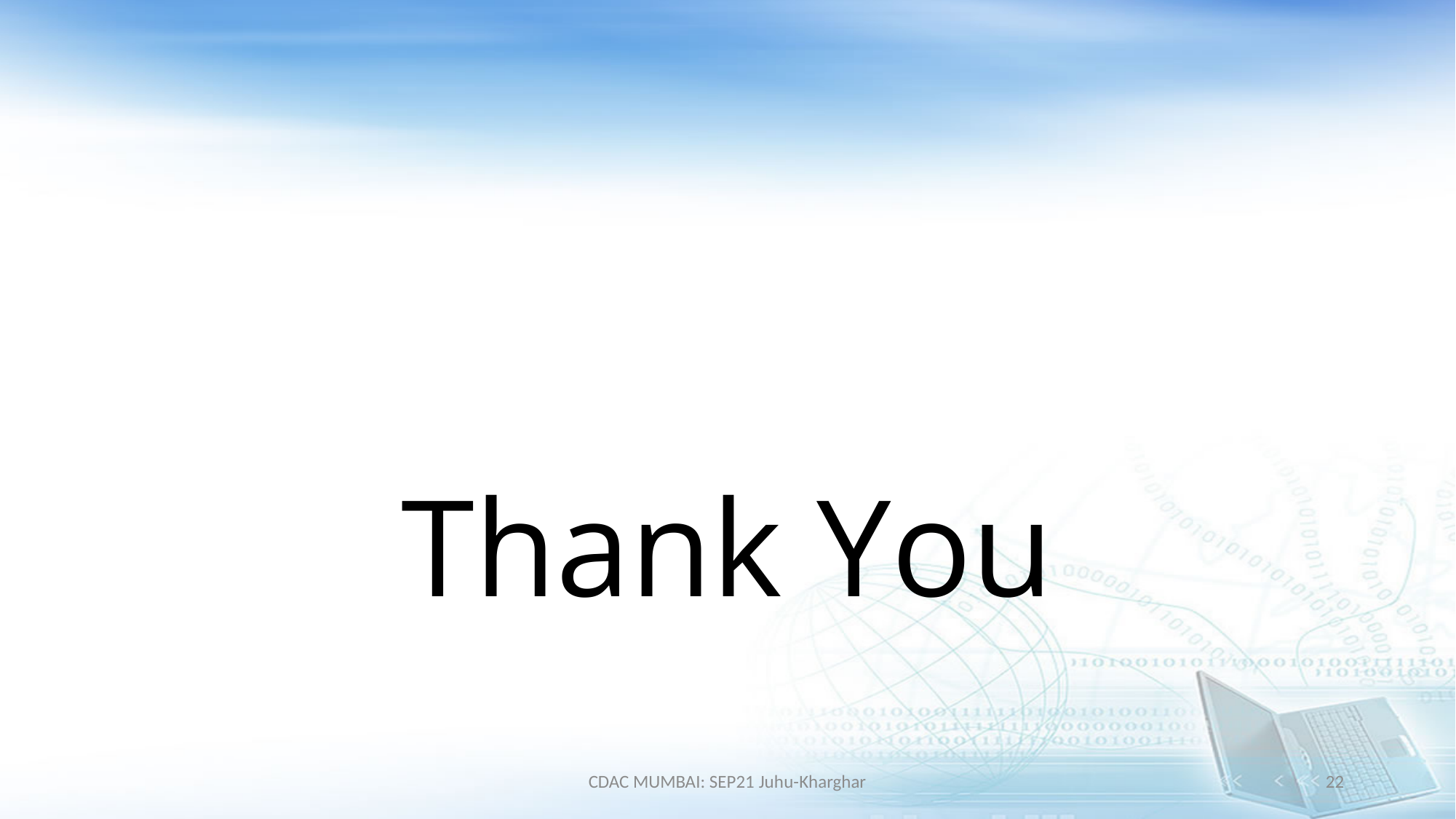

Thank You
CDAC MUMBAI: SEP21 Juhu-Kharghar
22